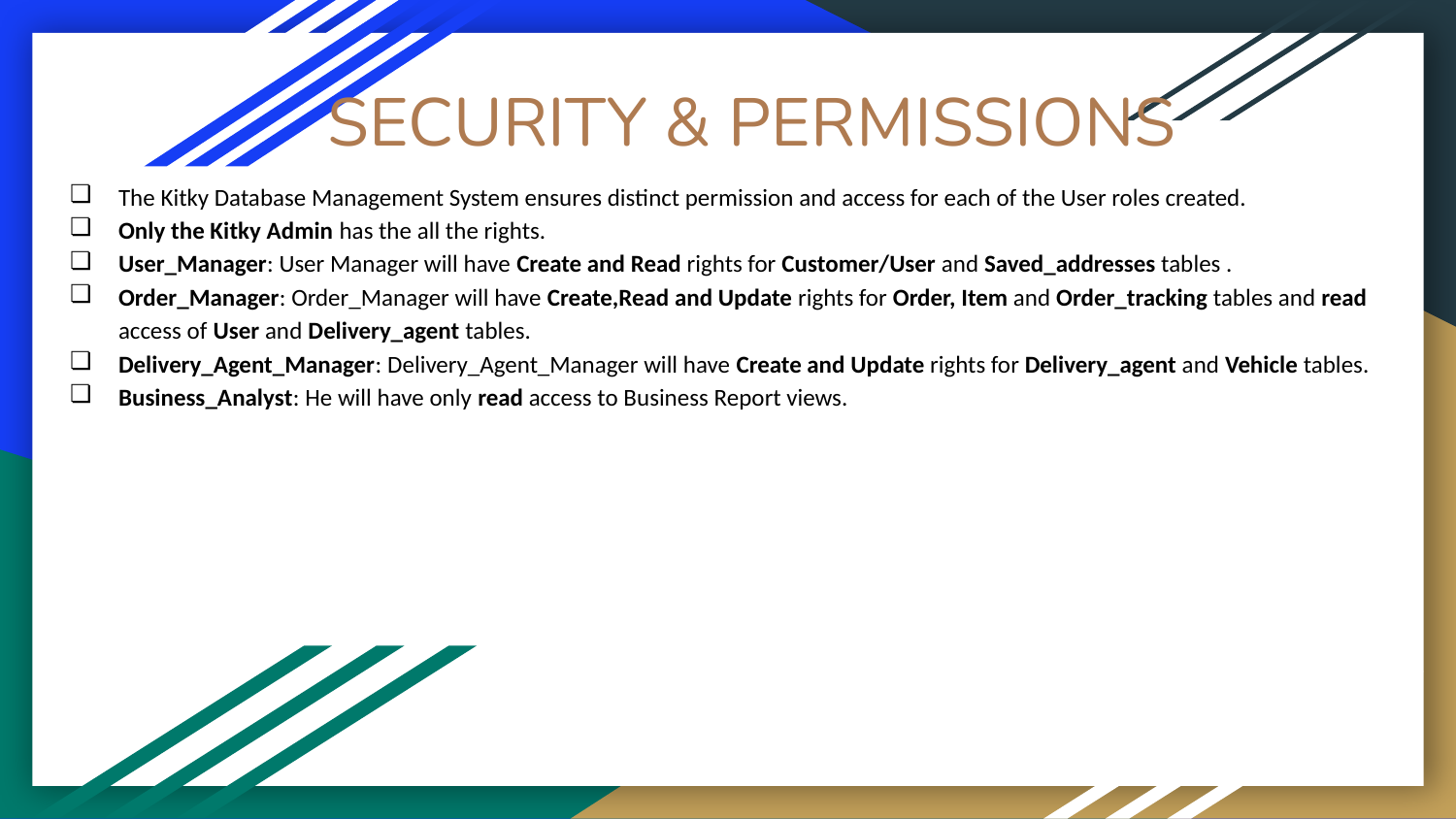

# SECURITY & PERMISSIONS
The Kitky Database Management System ensures distinct permission and access for each of the User roles created.
Only the Kitky Admin has the all the rights.
User_Manager: User Manager will have Create and Read rights for Customer/User and Saved_addresses tables .
Order_Manager: Order_Manager will have Create,Read and Update rights for Order, Item and Order_tracking tables and read access of User and Delivery_agent tables.
Delivery_Agent_Manager: Delivery_Agent_Manager will have Create and Update rights for Delivery_agent and Vehicle tables.
Business_Analyst: He will have only read access to Business Report views.